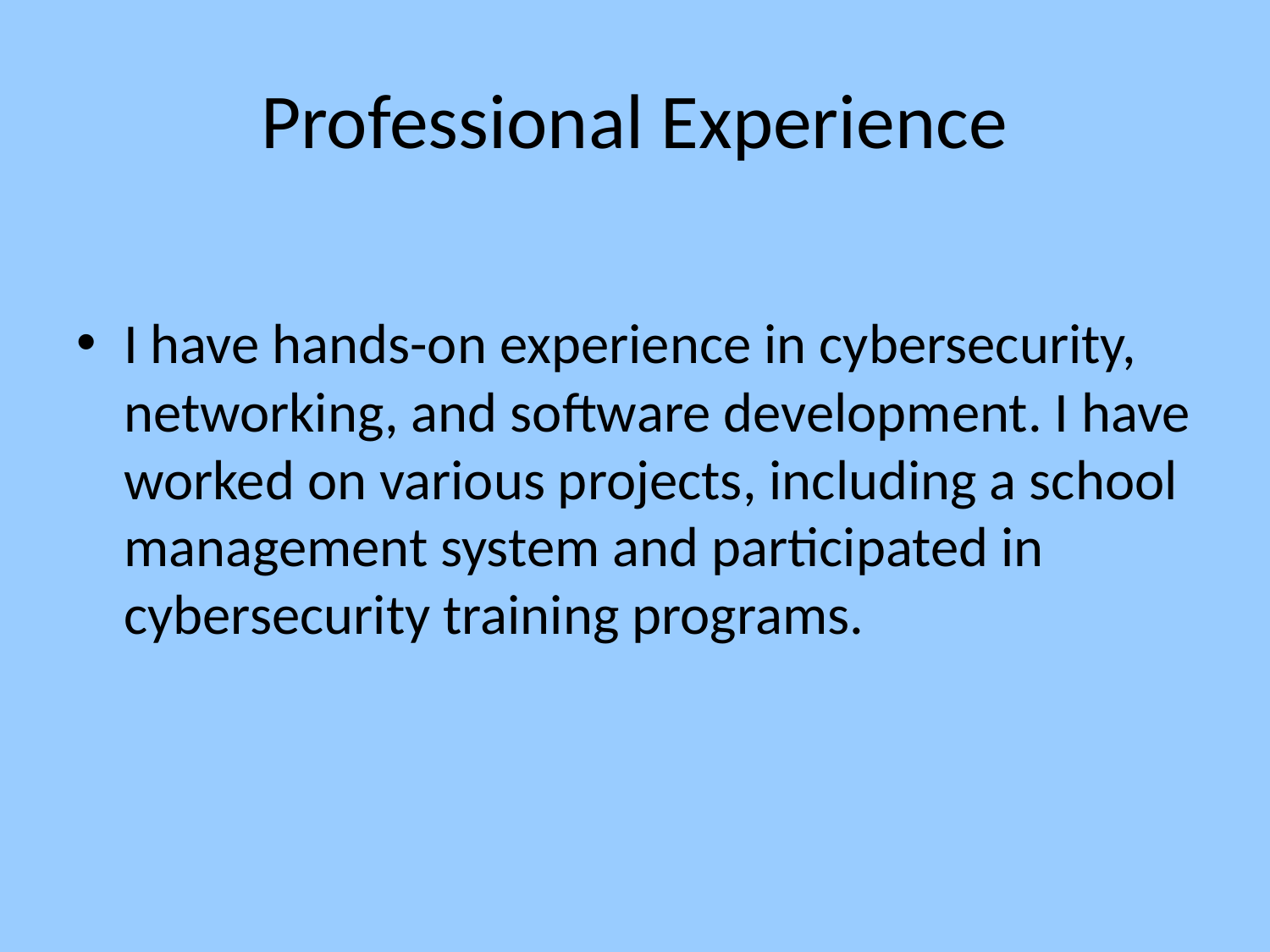

# Professional Experience

I have hands-on experience in cybersecurity, networking, and software development. I have worked on various projects, including a school management system and participated in cybersecurity training programs.